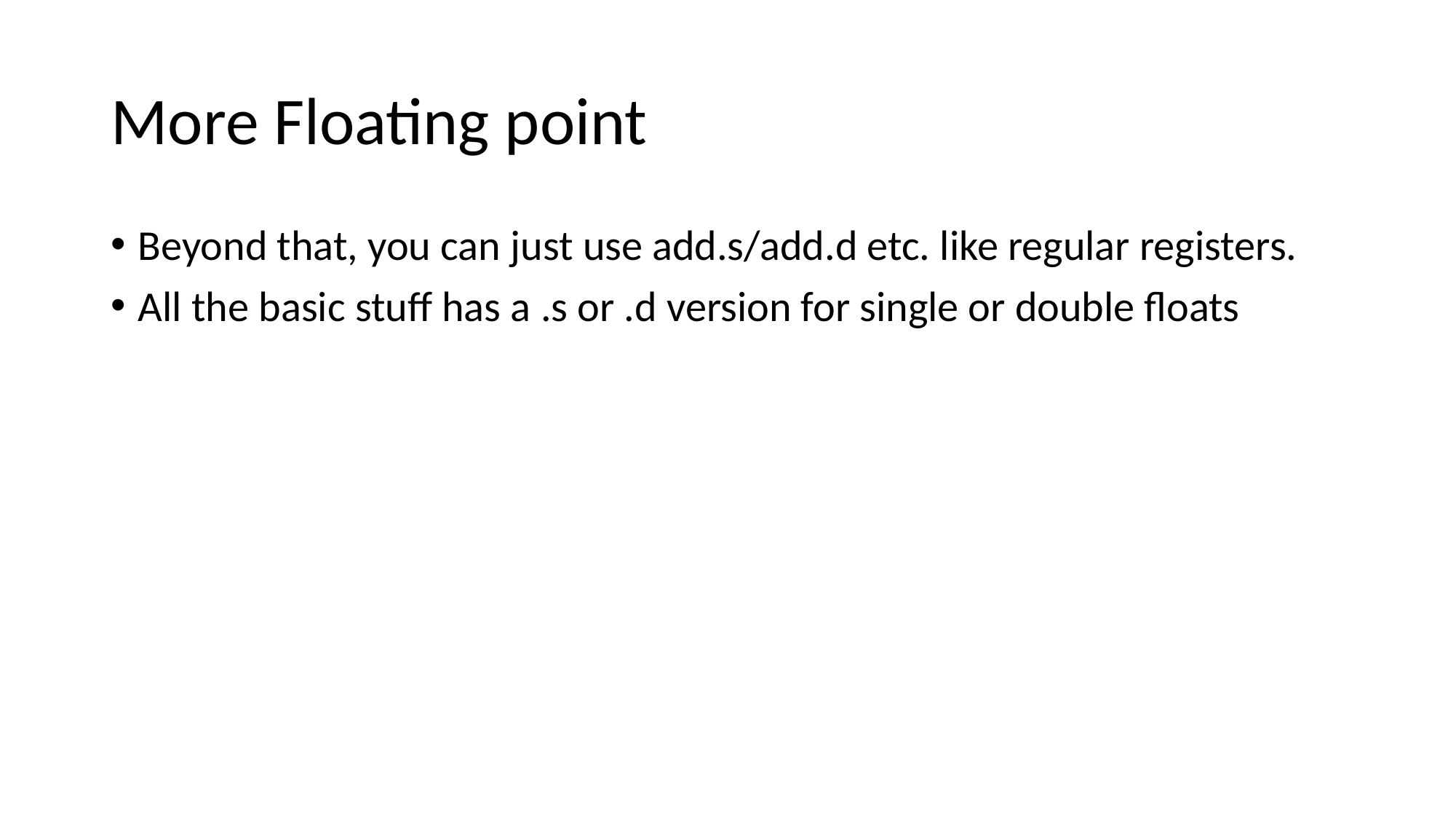

# More Floating point
Beyond that, you can just use add.s/add.d etc. like regular registers.
All the basic stuff has a .s or .d version for single or double floats